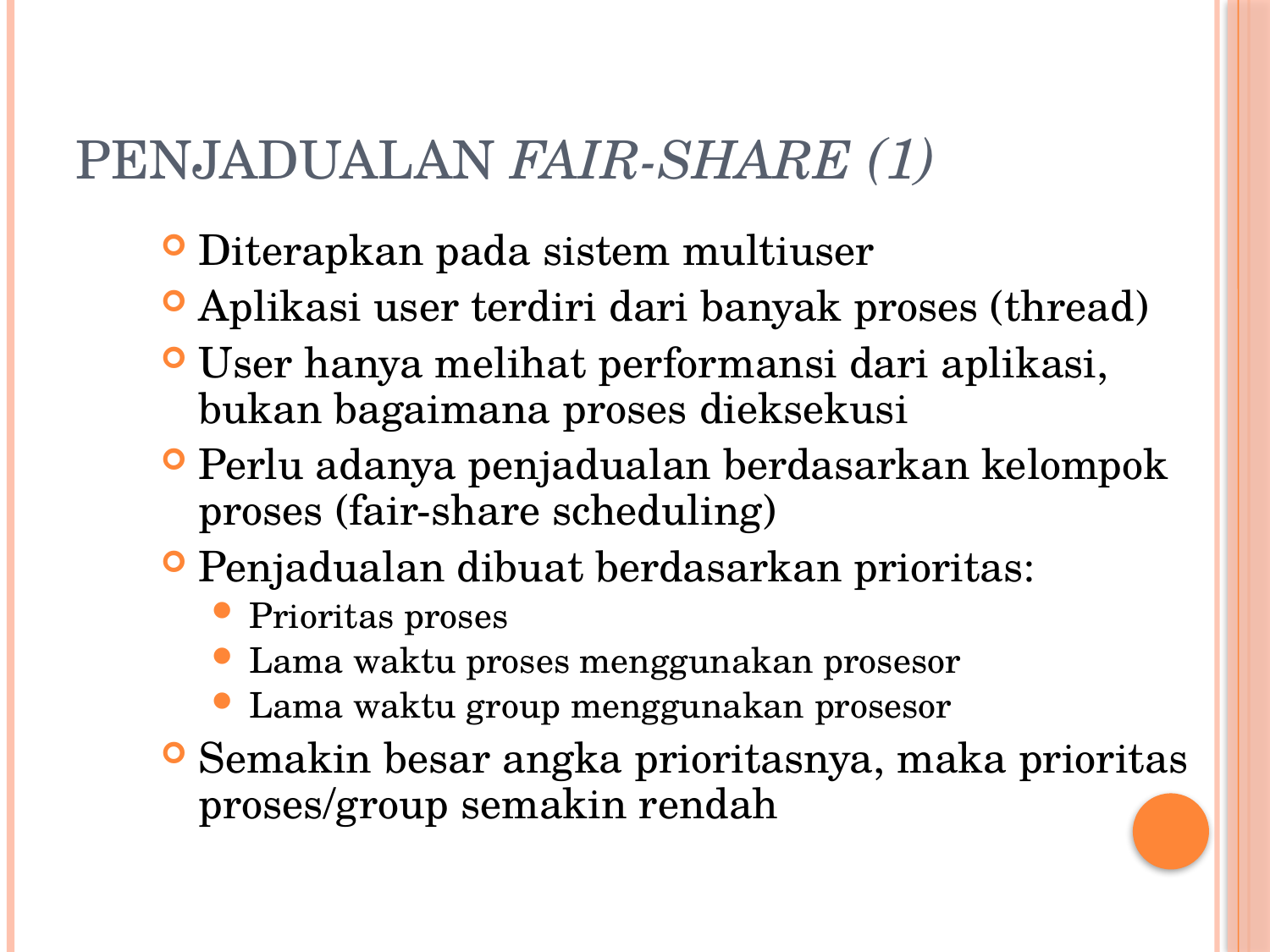

# Penjadualan Fair-Share (1)
Diterapkan pada sistem multiuser
Aplikasi user terdiri dari banyak proses (thread)
User hanya melihat performansi dari aplikasi, bukan bagaimana proses dieksekusi
Perlu adanya penjadualan berdasarkan kelompok proses (fair-share scheduling)
Penjadualan dibuat berdasarkan prioritas:
Prioritas proses
Lama waktu proses menggunakan prosesor
Lama waktu group menggunakan prosesor
Semakin besar angka prioritasnya, maka prioritas proses/group semakin rendah